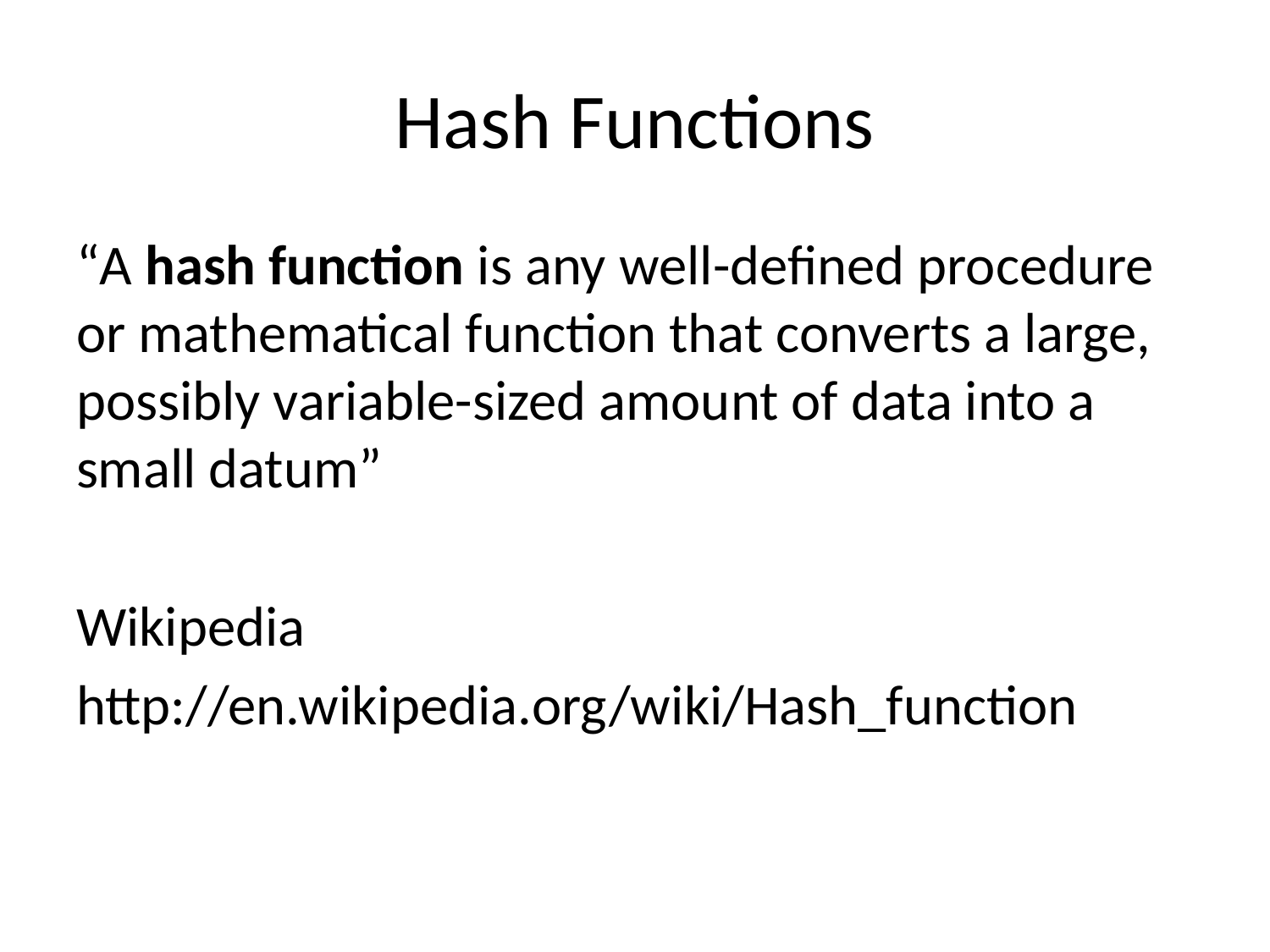

# Hash Functions
“A hash function is any well-defined procedure or mathematical function that converts a large, possibly variable-sized amount of data into a small datum”

Wikipedia
http://en.wikipedia.org/wiki/Hash_function